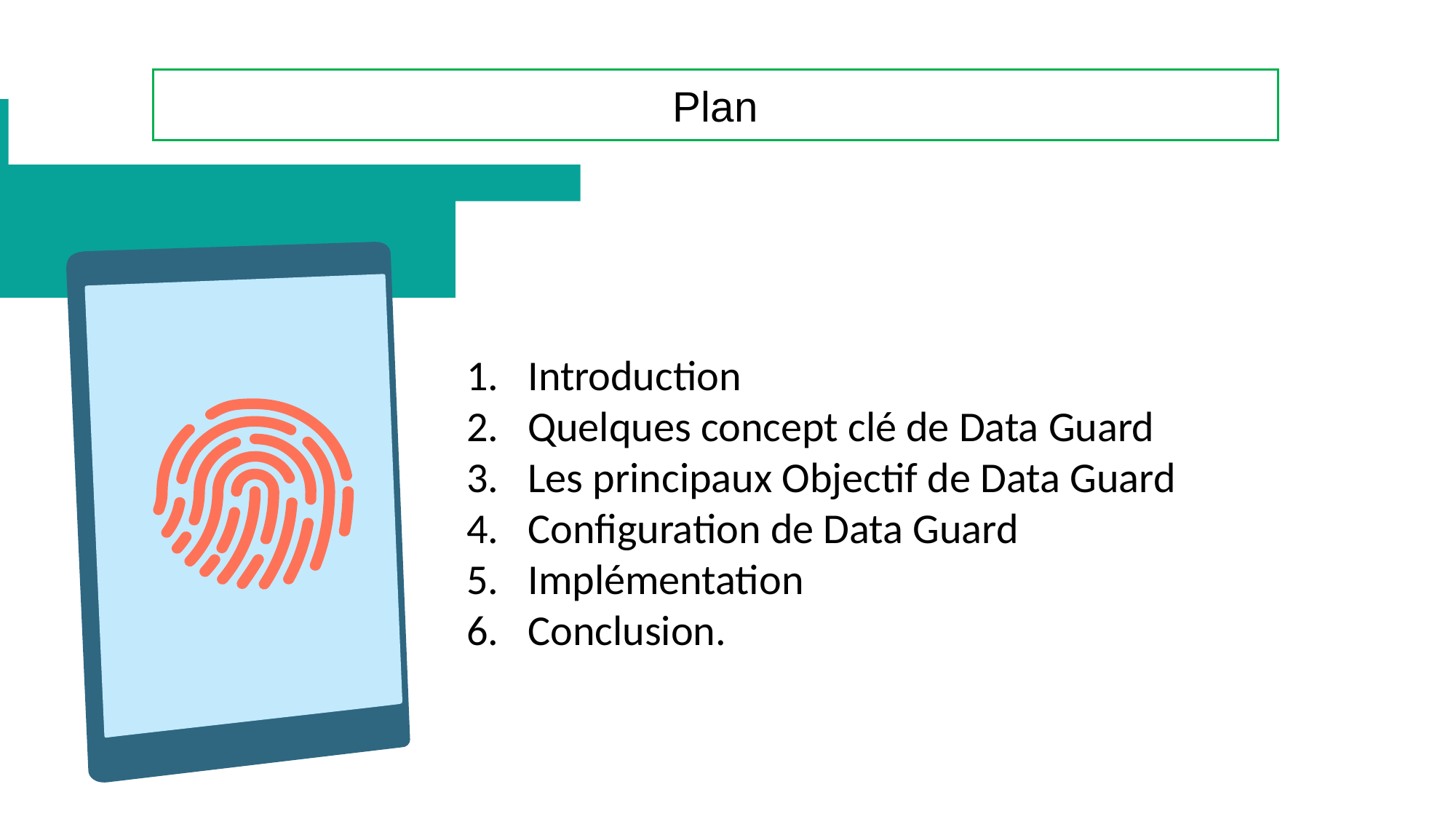

Plan
Introduction
Quelques concept clé de Data Guard
Les principaux Objectif de Data Guard
Configuration de Data Guard
Implémentation
Conclusion.